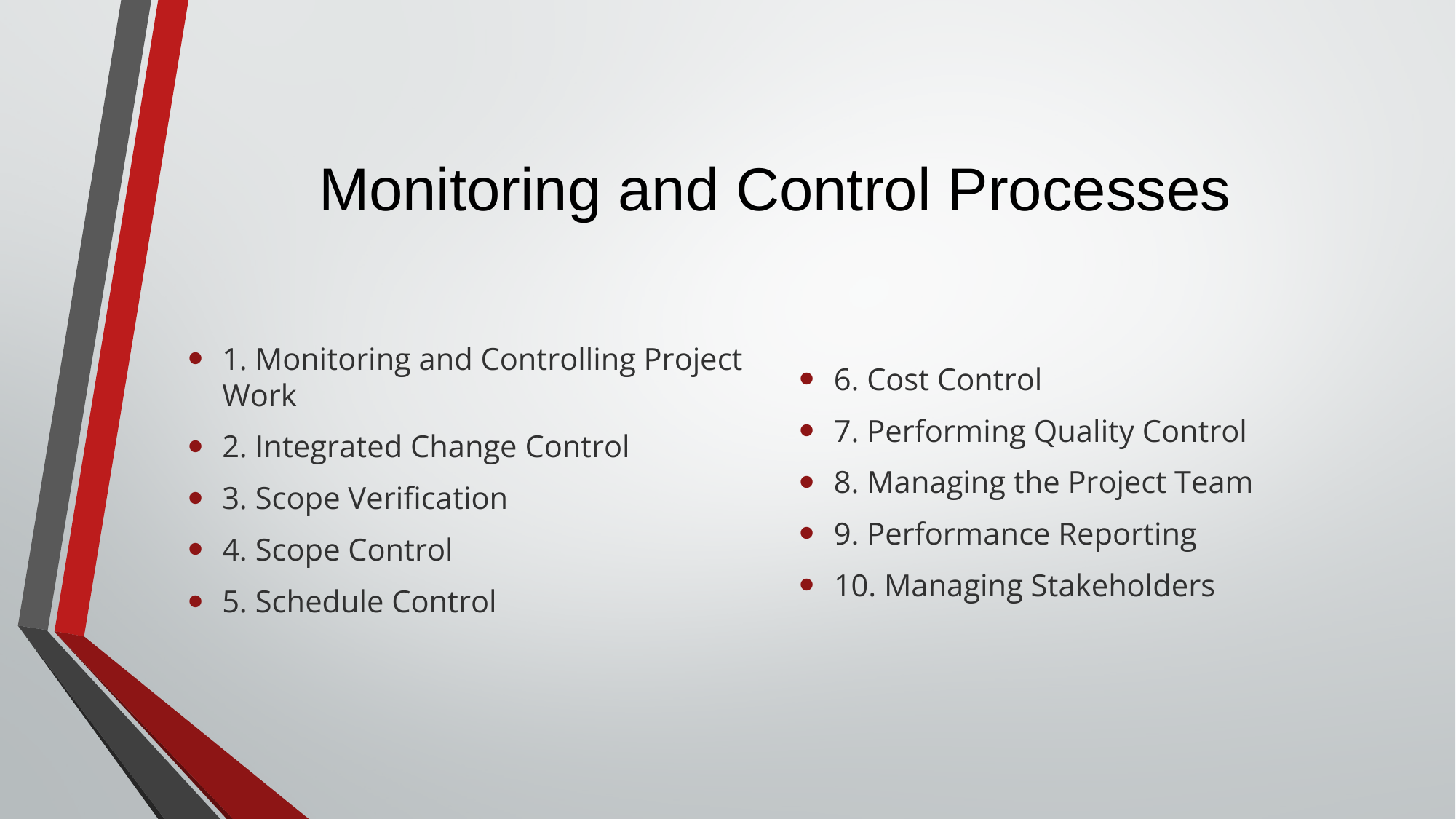

# Monitoring and Control Processes
1. Monitoring and Controlling Project Work
2. Integrated Change Control
3. Scope Verification
4. Scope Control
5. Schedule Control

6. Cost Control
7. Performing Quality Control
8. Managing the Project Team
9. Performance Reporting
10. Managing Stakeholders